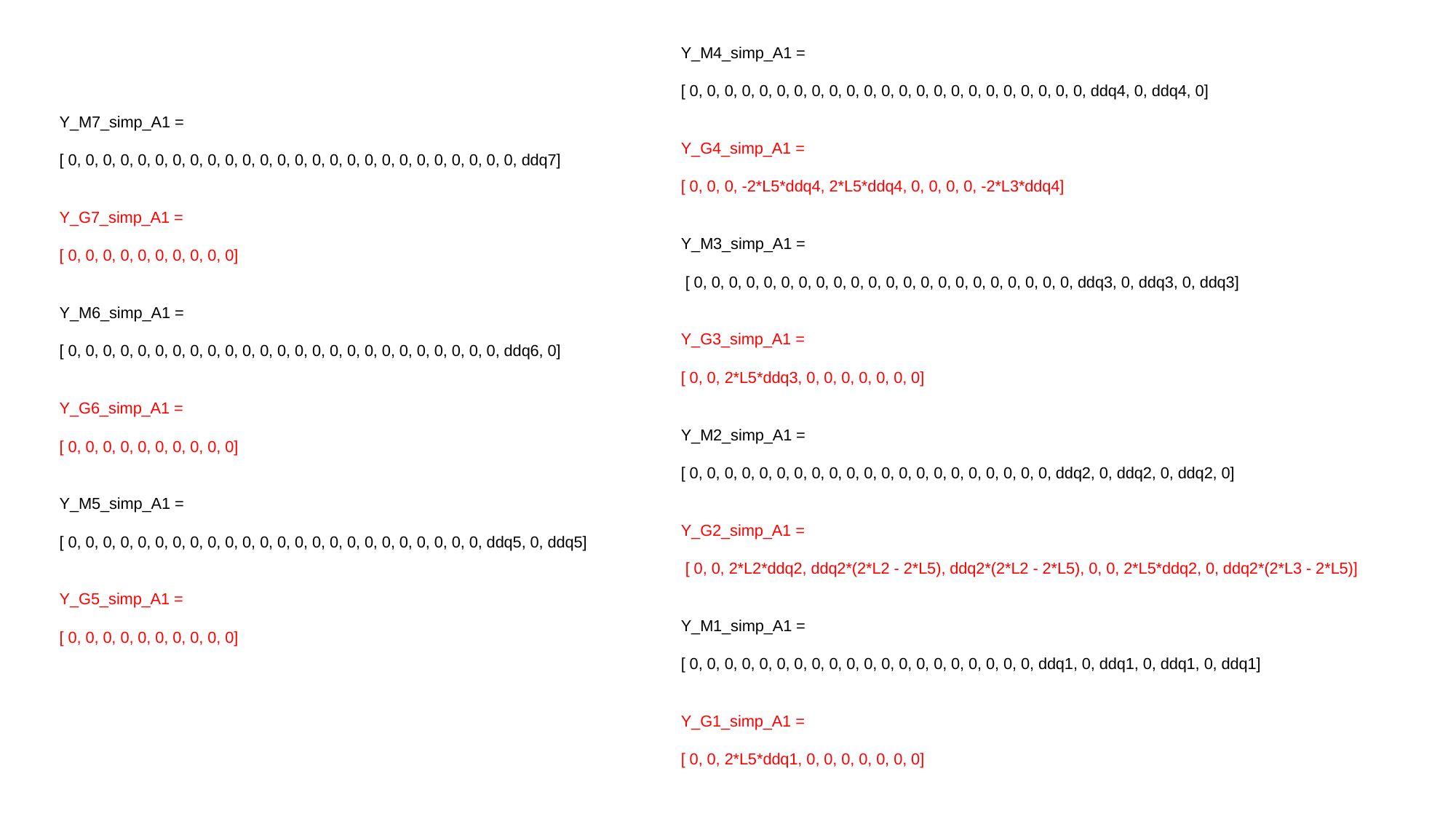

Y_M4_simp_A1 =

[ 0, 0, 0, 0, 0, 0, 0, 0, 0, 0, 0, 0, 0, 0, 0, 0, 0, 0, 0, 0, 0, 0, 0, ddq4, 0, ddq4, 0]

Y_G4_simp_A1 =

[ 0, 0, 0, -2*L5*ddq4, 2*L5*ddq4, 0, 0, 0, 0, -2*L3*ddq4]

Y_M3_simp_A1 =

 [ 0, 0, 0, 0, 0, 0, 0, 0, 0, 0, 0, 0, 0, 0, 0, 0, 0, 0, 0, 0, 0, 0, ddq3, 0, ddq3, 0, ddq3]

Y_G3_simp_A1 =

[ 0, 0, 2*L5*ddq3, 0, 0, 0, 0, 0, 0, 0]

Y_M2_simp_A1 =

[ 0, 0, 0, 0, 0, 0, 0, 0, 0, 0, 0, 0, 0, 0, 0, 0, 0, 0, 0, 0, 0, ddq2, 0, ddq2, 0, ddq2, 0]

Y_G2_simp_A1 =

 [ 0, 0, 2*L2*ddq2, ddq2*(2*L2 - 2*L5), ddq2*(2*L2 - 2*L5), 0, 0, 2*L5*ddq2, 0, ddq2*(2*L3 - 2*L5)]

Y_M1_simp_A1 =

[ 0, 0, 0, 0, 0, 0, 0, 0, 0, 0, 0, 0, 0, 0, 0, 0, 0, 0, 0, 0, ddq1, 0, ddq1, 0, ddq1, 0, ddq1]

Y_G1_simp_A1 =

[ 0, 0, 2*L5*ddq1, 0, 0, 0, 0, 0, 0, 0]

Y_M7_simp_A1 =

[ 0, 0, 0, 0, 0, 0, 0, 0, 0, 0, 0, 0, 0, 0, 0, 0, 0, 0, 0, 0, 0, 0, 0, 0, 0, 0, ddq7]

Y_G7_simp_A1 =

[ 0, 0, 0, 0, 0, 0, 0, 0, 0, 0]

Y_M6_simp_A1 =

[ 0, 0, 0, 0, 0, 0, 0, 0, 0, 0, 0, 0, 0, 0, 0, 0, 0, 0, 0, 0, 0, 0, 0, 0, 0, ddq6, 0]

Y_G6_simp_A1 =

[ 0, 0, 0, 0, 0, 0, 0, 0, 0, 0]

Y_M5_simp_A1 =

[ 0, 0, 0, 0, 0, 0, 0, 0, 0, 0, 0, 0, 0, 0, 0, 0, 0, 0, 0, 0, 0, 0, 0, 0, ddq5, 0, ddq5]

Y_G5_simp_A1 =

[ 0, 0, 0, 0, 0, 0, 0, 0, 0, 0]